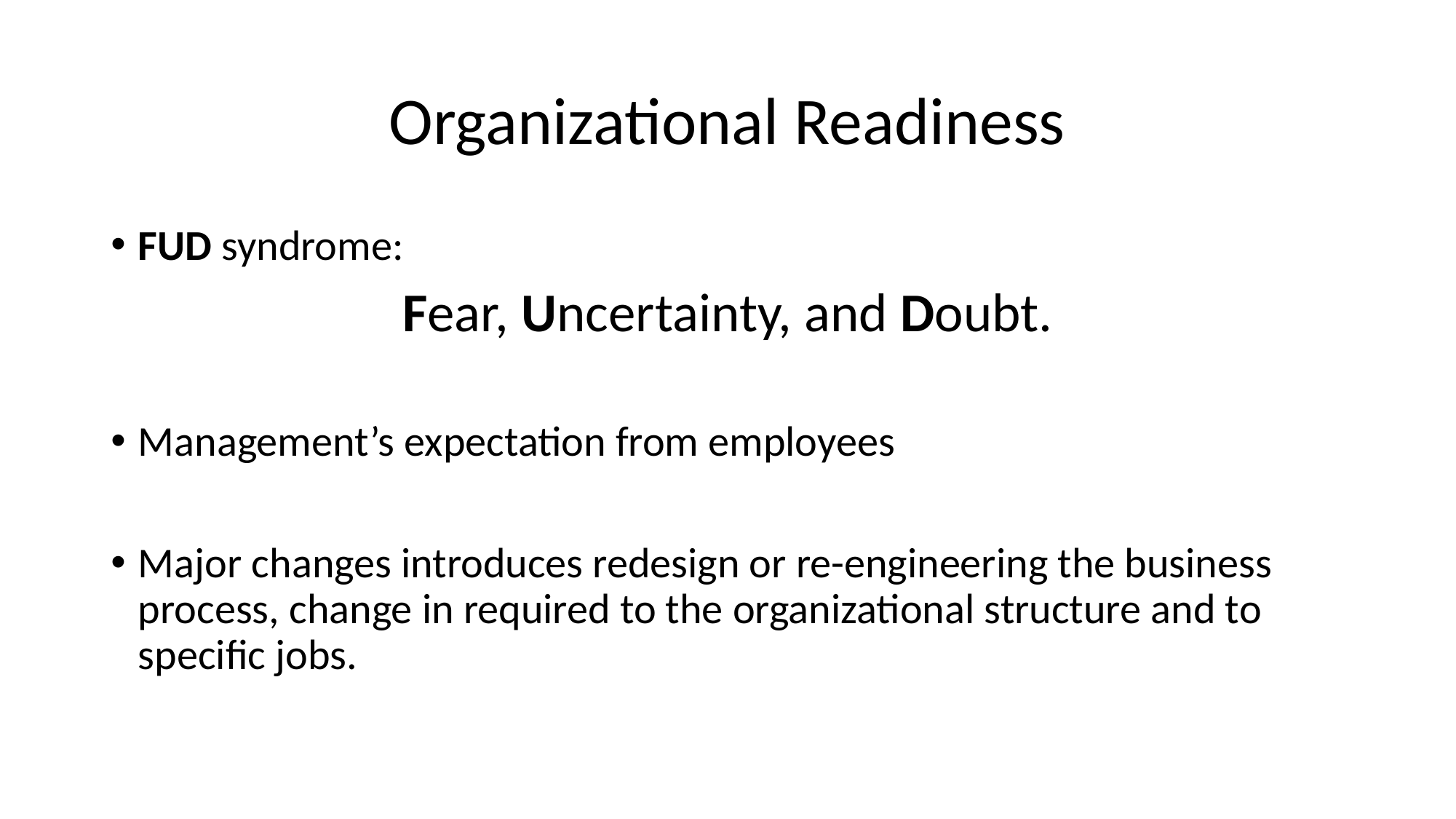

# Organizational Readiness
FUD syndrome:
Fear, Uncertainty, and Doubt.

Management’s expectation from employees

Major changes introduces redesign or re-engineering the business process, change in required to the organizational structure and to specific jobs.